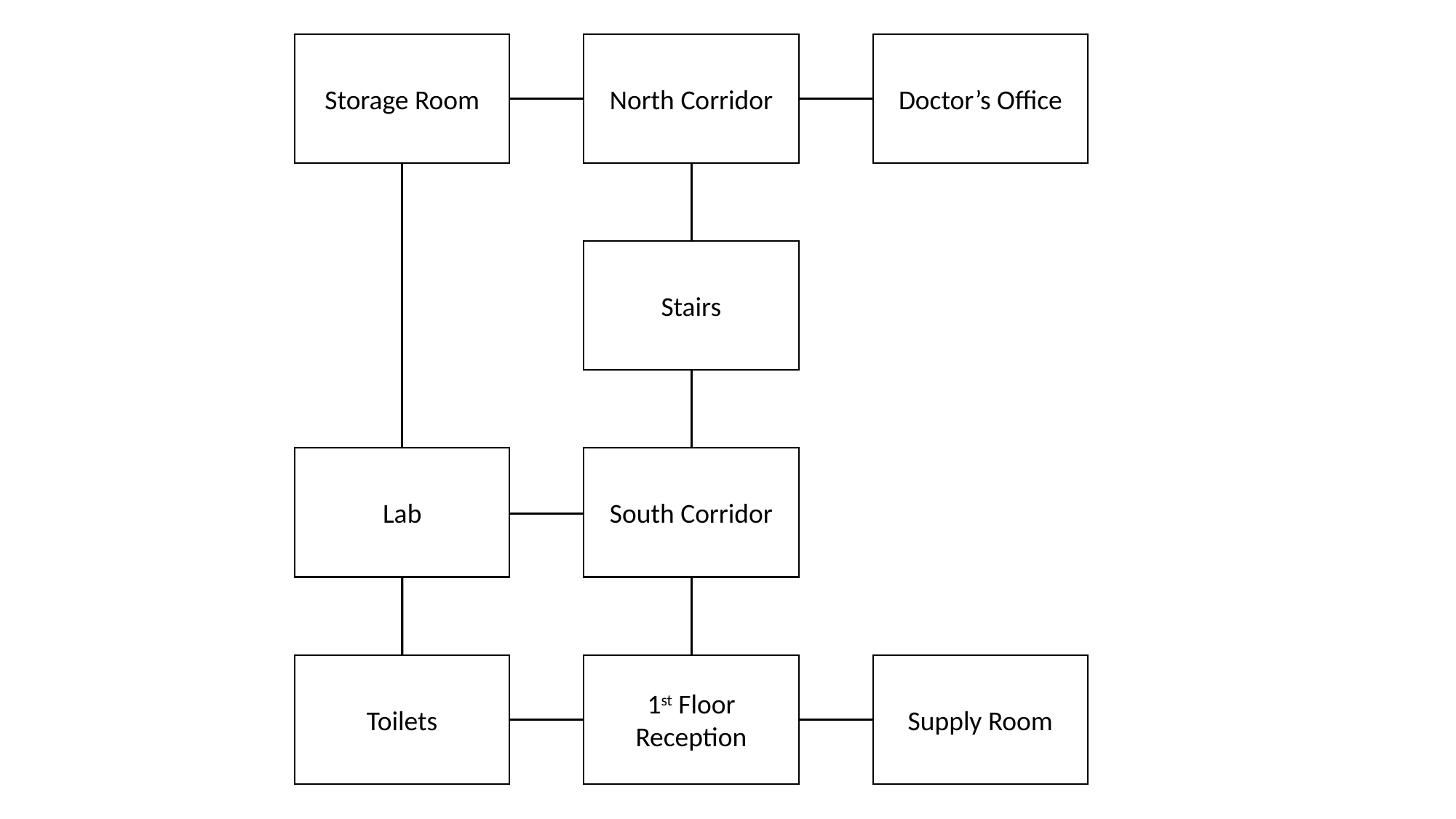

Storage Room
North Corridor
Doctor’s Office
Stairs
Lab
South Corridor
1st Floor Reception
Supply Room
Toilets